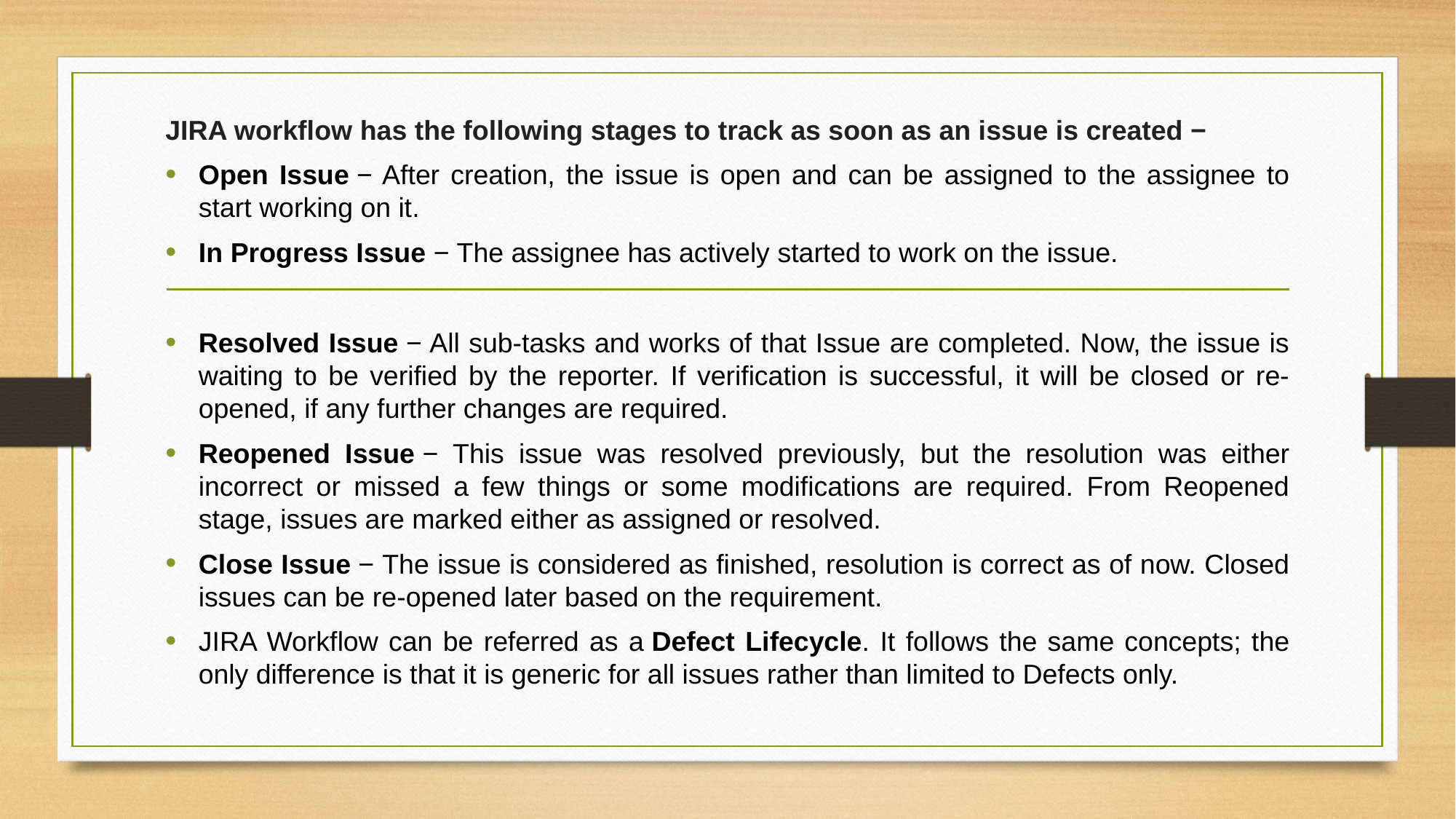

JIRA workflow has the following stages to track as soon as an issue is created −
Open Issue − After creation, the issue is open and can be assigned to the assignee to start working on it.
In Progress Issue − The assignee has actively started to work on the issue.

Resolved Issue − All sub-tasks and works of that Issue are completed. Now, the issue is waiting to be verified by the reporter. If verification is successful, it will be closed or re-opened, if any further changes are required.
Reopened Issue − This issue was resolved previously, but the resolution was either incorrect or missed a few things or some modifications are required. From Reopened stage, issues are marked either as assigned or resolved.
Close Issue − The issue is considered as finished, resolution is correct as of now. Closed issues can be re-opened later based on the requirement.
JIRA Workflow can be referred as a Defect Lifecycle. It follows the same concepts; the only difference is that it is generic for all issues rather than limited to Defects only.